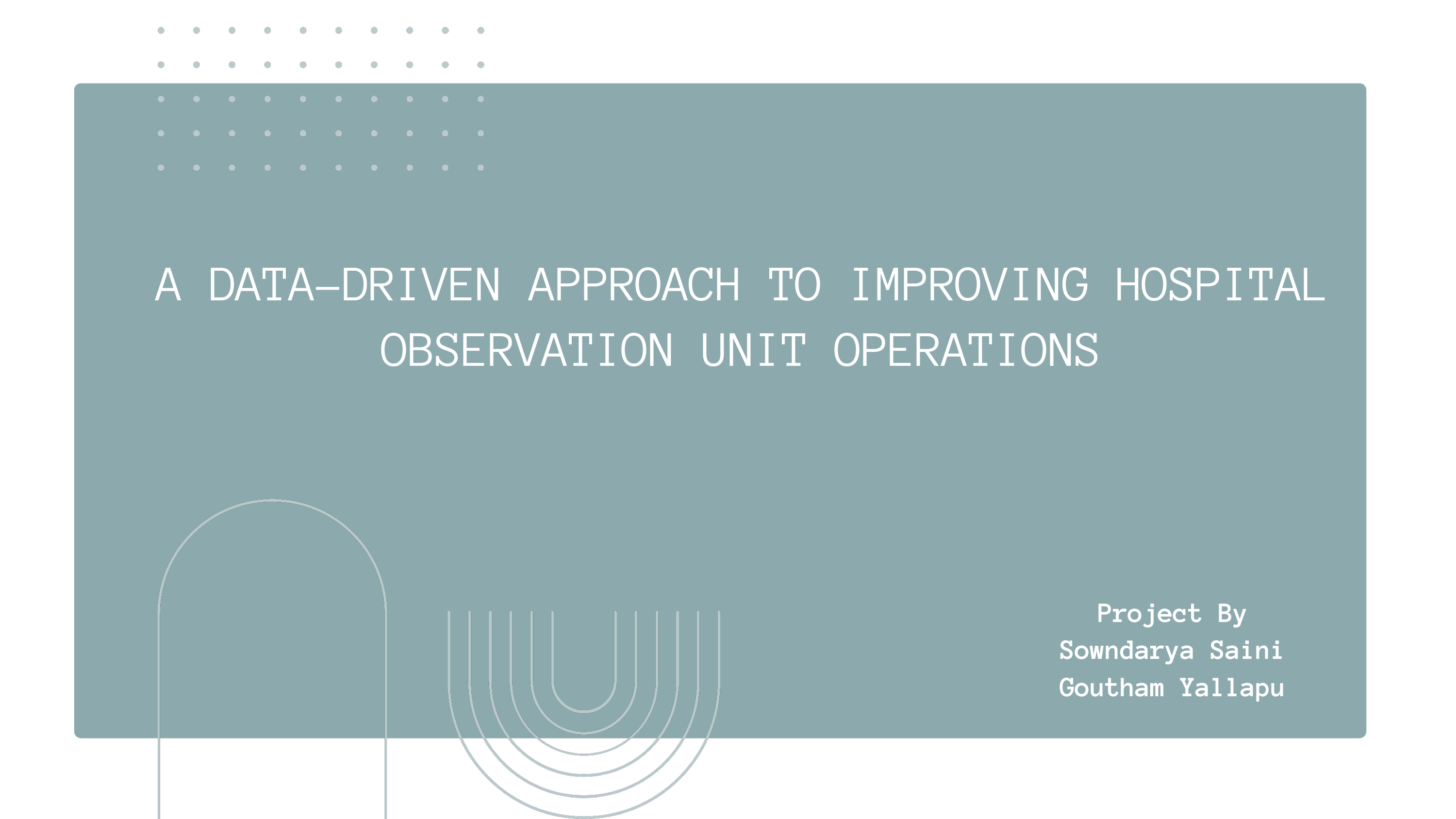

A DATA-DRIVEN APPROACH TO IMPROVING HOSPITAL OBSERVATION UNIT OPERATIONS

Project By
Sowndarya Saini
Goutham Yallapu